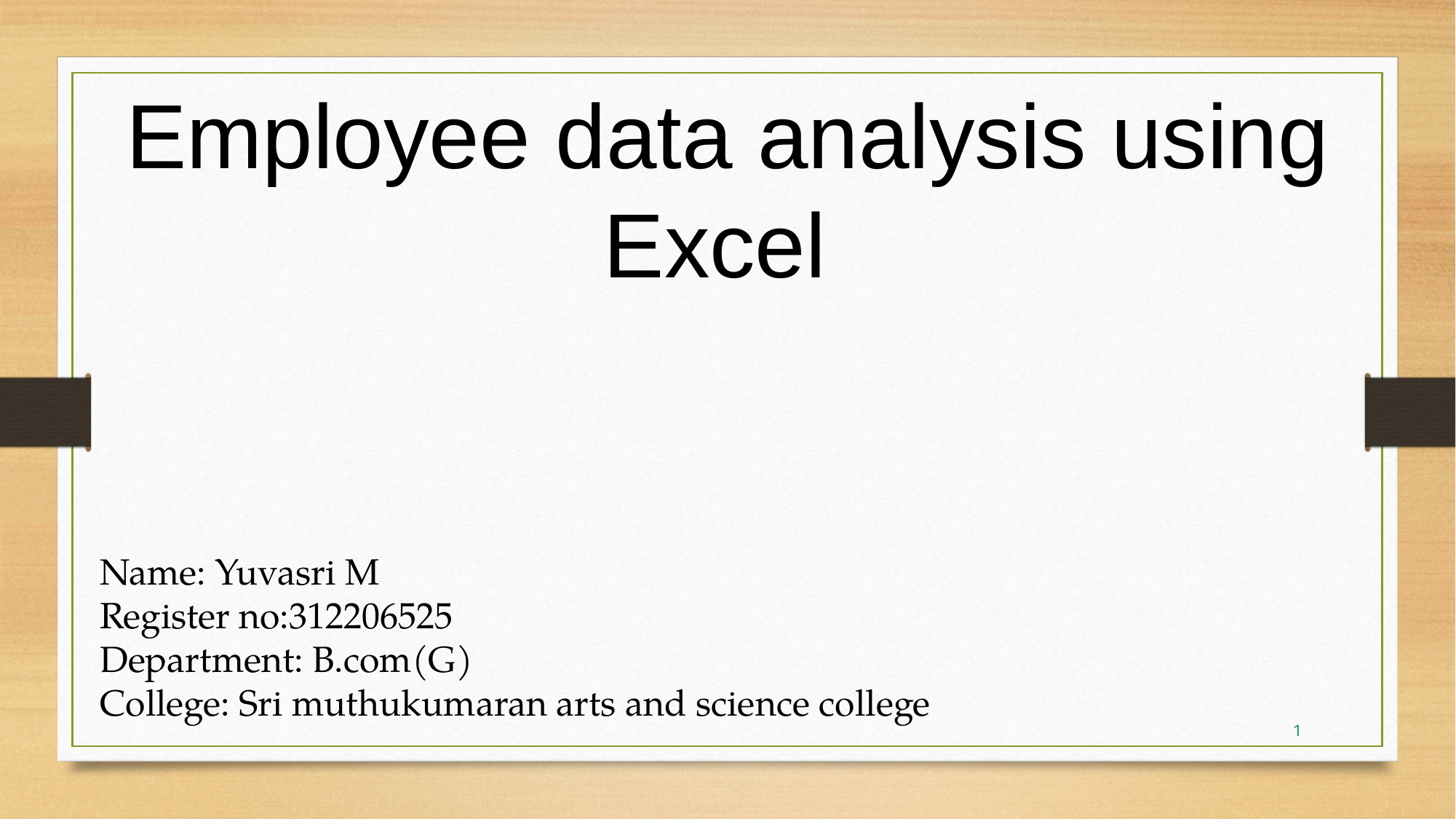

# Employee data analysis using Excel
Name: Yuvasri M
Register no:312206525
Department: B.com(G)
College: Sri muthukumaran arts and science college

1